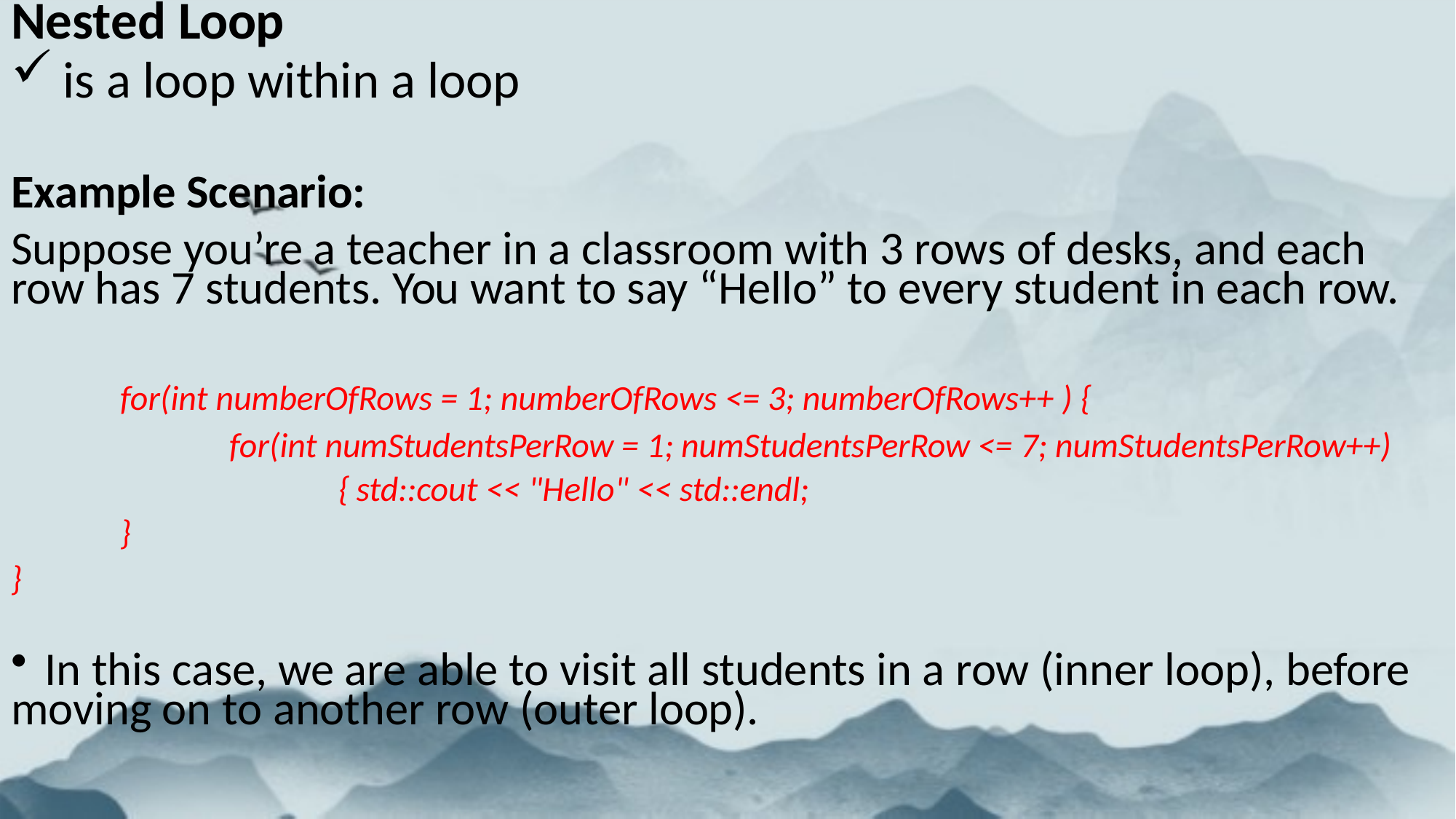

# Nested Loop
is a loop within a loop
Example Scenario:
Suppose you’re a teacher in a classroom with 3 rows of desks, and each row has 7 students. You want to say “Hello” to every student in each row.

for(int numberOfRows = 1; numberOfRows <= 3; numberOfRows++ ) {
for(int numStudentsPerRow = 1; numStudentsPerRow <= 7; numStudentsPerRow++) { std::cout << "Hello" << std::endl;
}
}
In this case, we are able to visit all students in a row (inner loop), before
moving on to another row (outer loop).